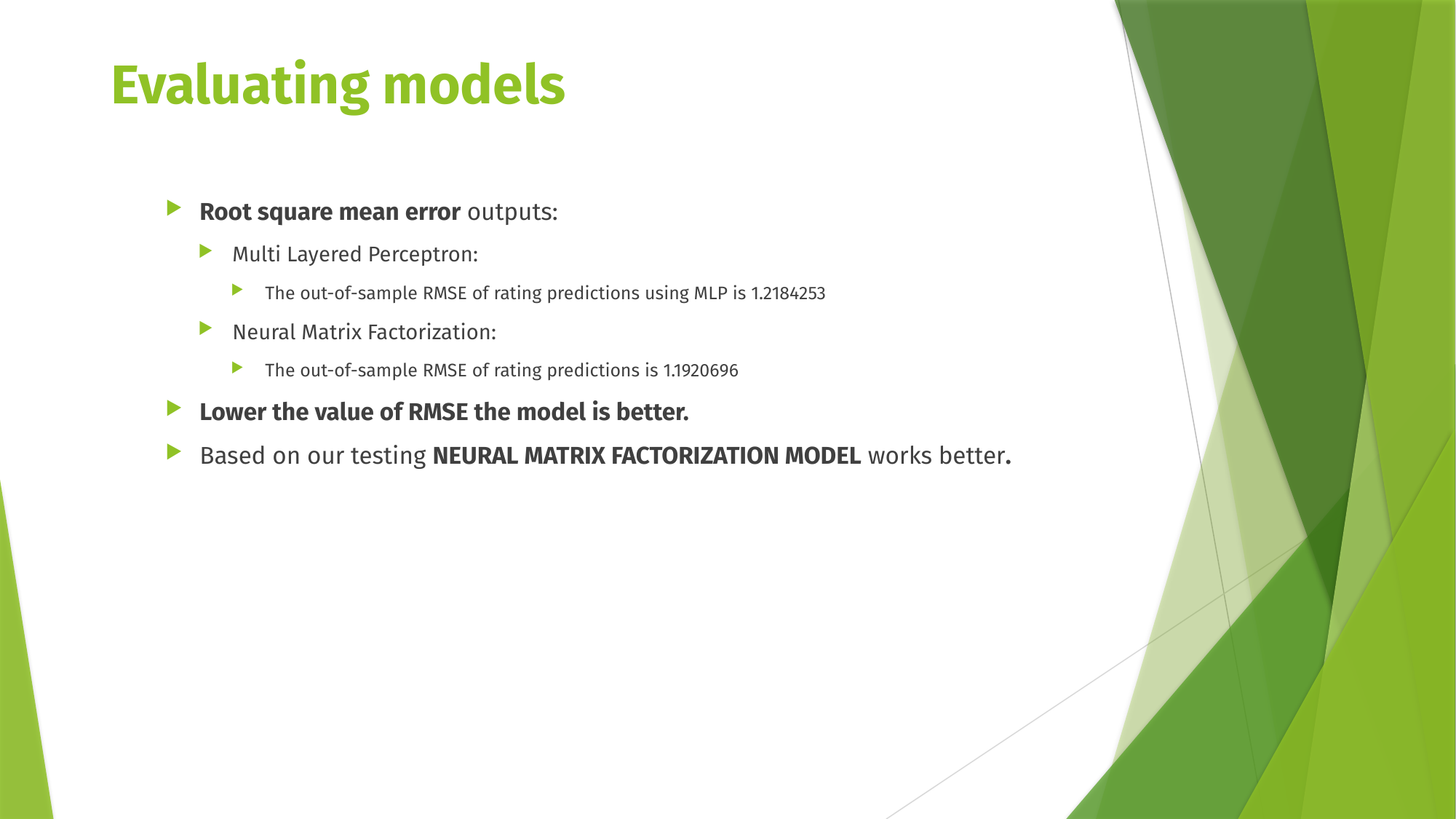

# Evaluating models
Root square mean error outputs:
Multi Layered Perceptron:
The out-of-sample RMSE of rating predictions using MLP is 1.2184253
Neural Matrix Factorization:
The out-of-sample RMSE of rating predictions is 1.1920696
Lower the value of RMSE the model is better.
Based on our testing NEURAL MATRIX FACTORIZATION MODEL works better.